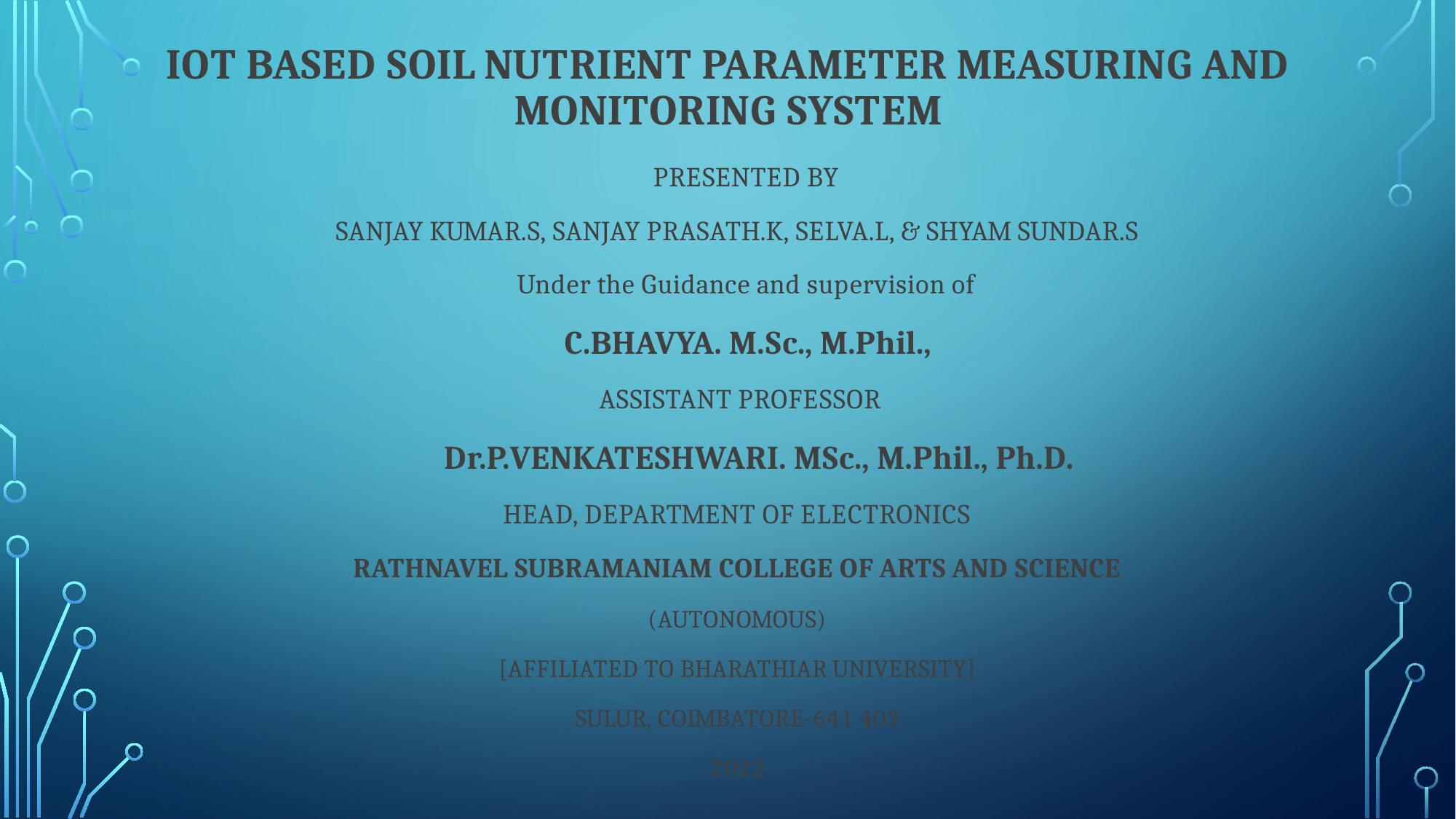

# IOT BASED SOIL NUTRIENT PARAMETER MEASURING AND MONITORING SYSTEM
    PRESENTED BY
SANJAY KUMAR.S, SANJAY PRASATH.K, SELVA.L, & SHYAM SUNDAR.S
    Under the Guidance and supervision of
   C.BHAVYA. M.Sc., M.Phil.,
 ASSISTANT PROFESSOR
      Dr.P.VENKATESHWARI. MSc., M.Phil., Ph.D.
HEAD, DEPARTMENT OF ELECTRONICS
RATHNAVEL SUBRAMANIAM COLLEGE OF ARTS AND SCIENCE
(AUTONOMOUS)
[AFFILIATED TO BHARATHIAR UNIVERSITY]
SULUR, COIMBATORE-641 402
2022